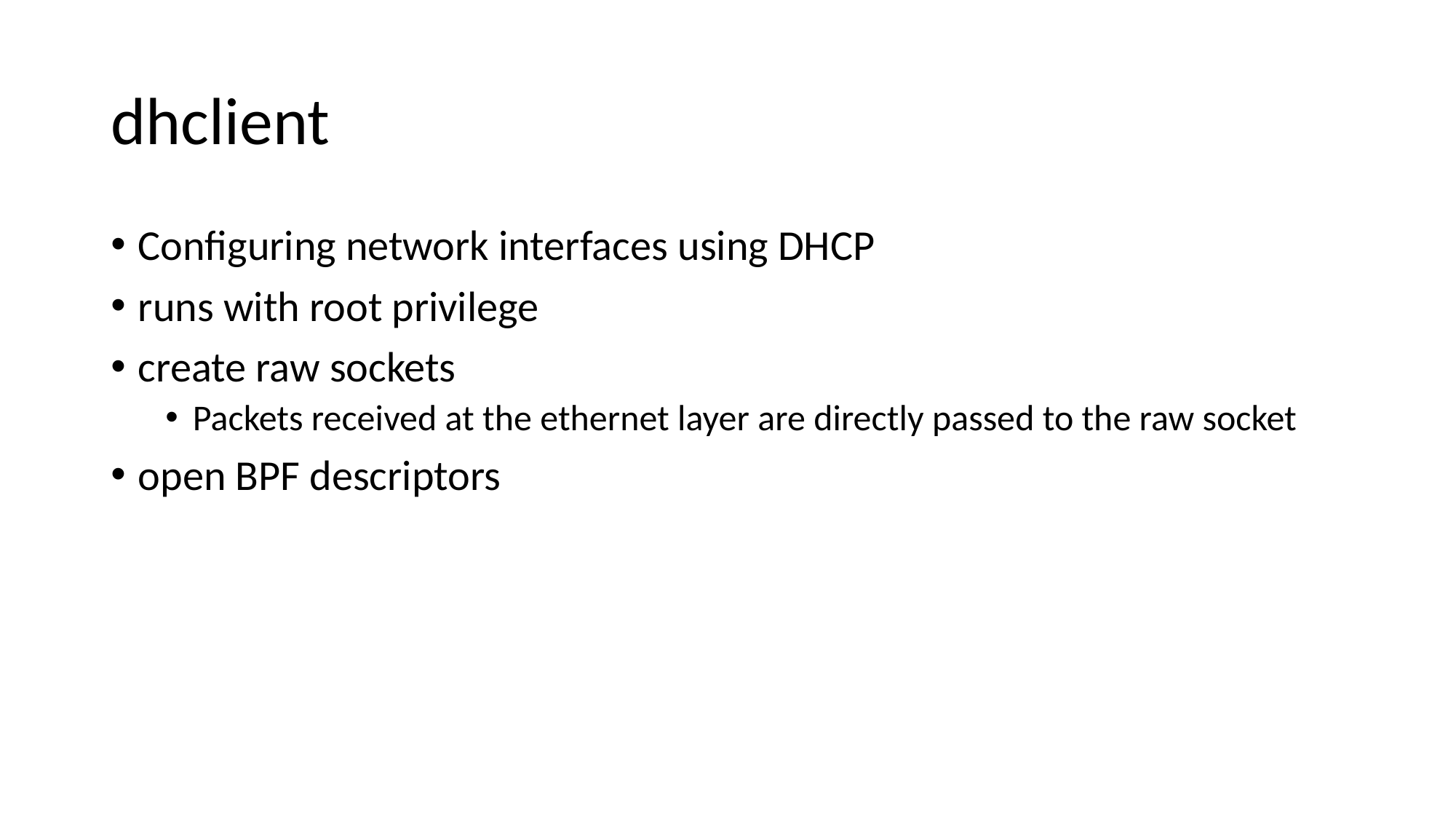

# dhclient
Configuring network interfaces using DHCP
runs with root privilege
create raw sockets
Packets received at the ethernet layer are directly passed to the raw socket
open BPF descriptors